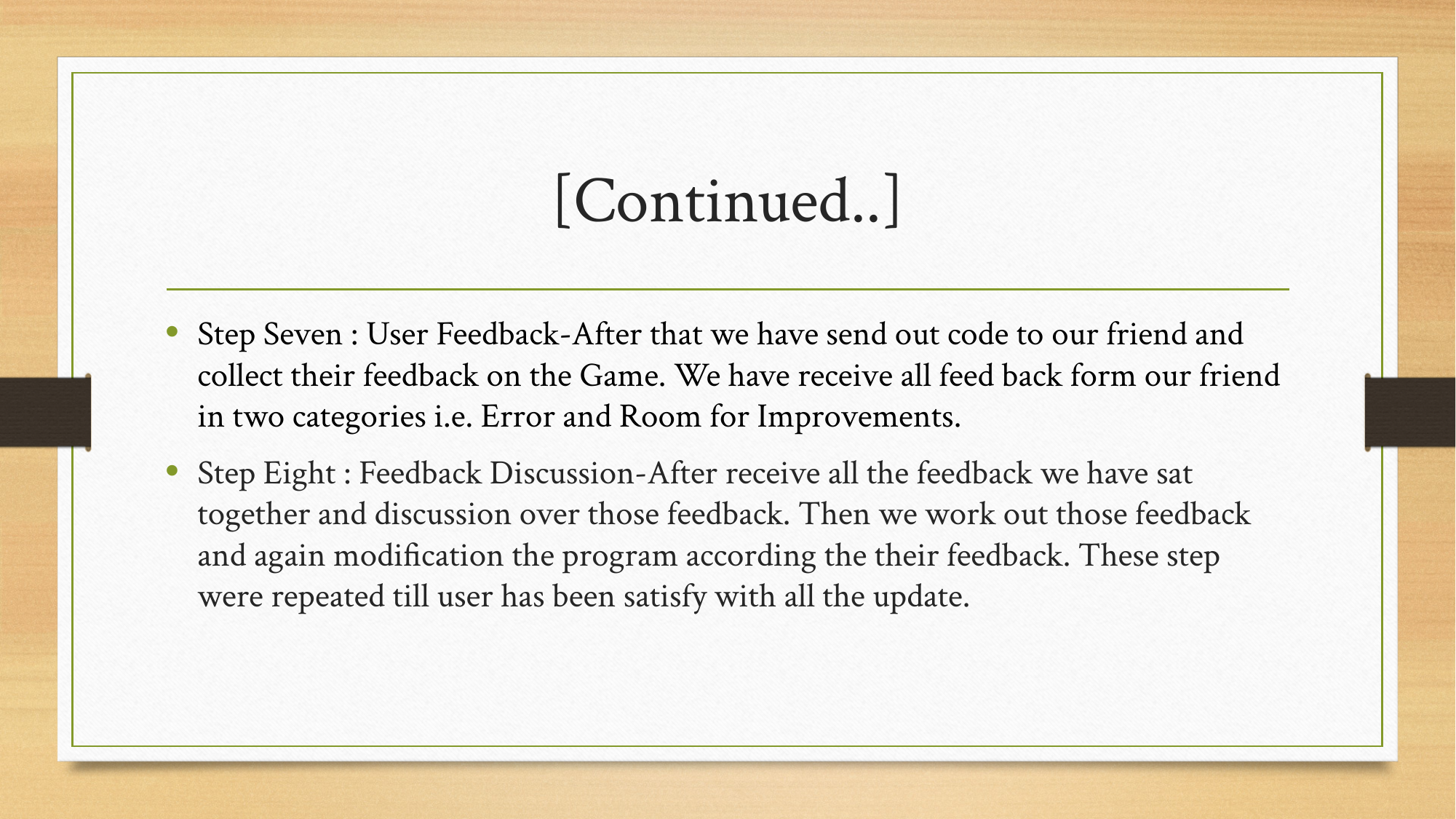

# [Continued..]
Step Seven : User Feedback-After that we have send out code to our friend and collect their feedback on the Game. We have receive all feed back form our friend in two categories i.e. Error and Room for Improvements.
Step Eight : Feedback Discussion-After receive all the feedback we have sat together and discussion over those feedback. Then we work out those feedback and again modification the program according the their feedback. These step were repeated till user has been satisfy with all the update.